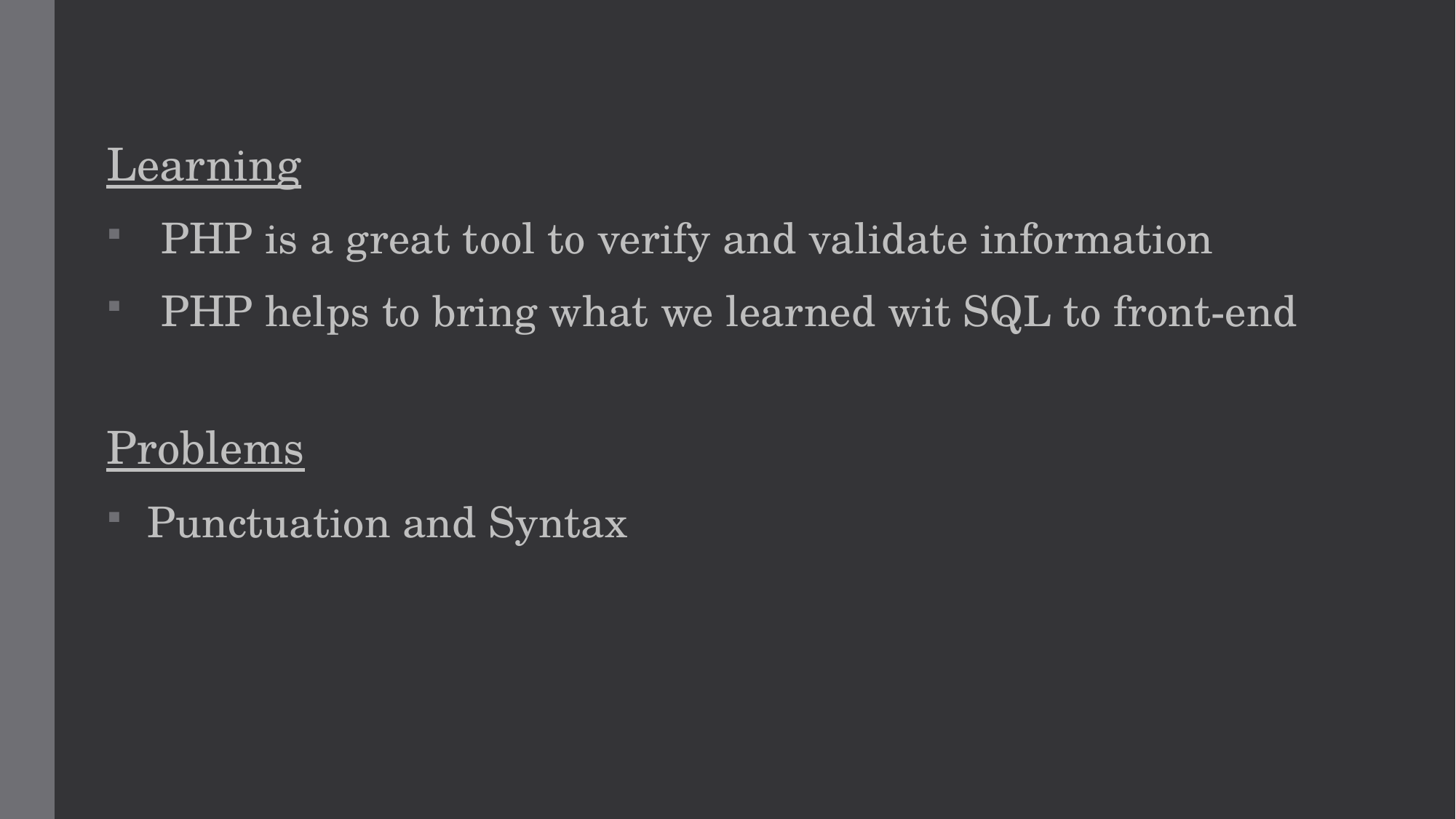

Learning
PHP is a great tool to verify and validate information
PHP helps to bring what we learned wit SQL to front-end

Problems
Punctuation and Syntax